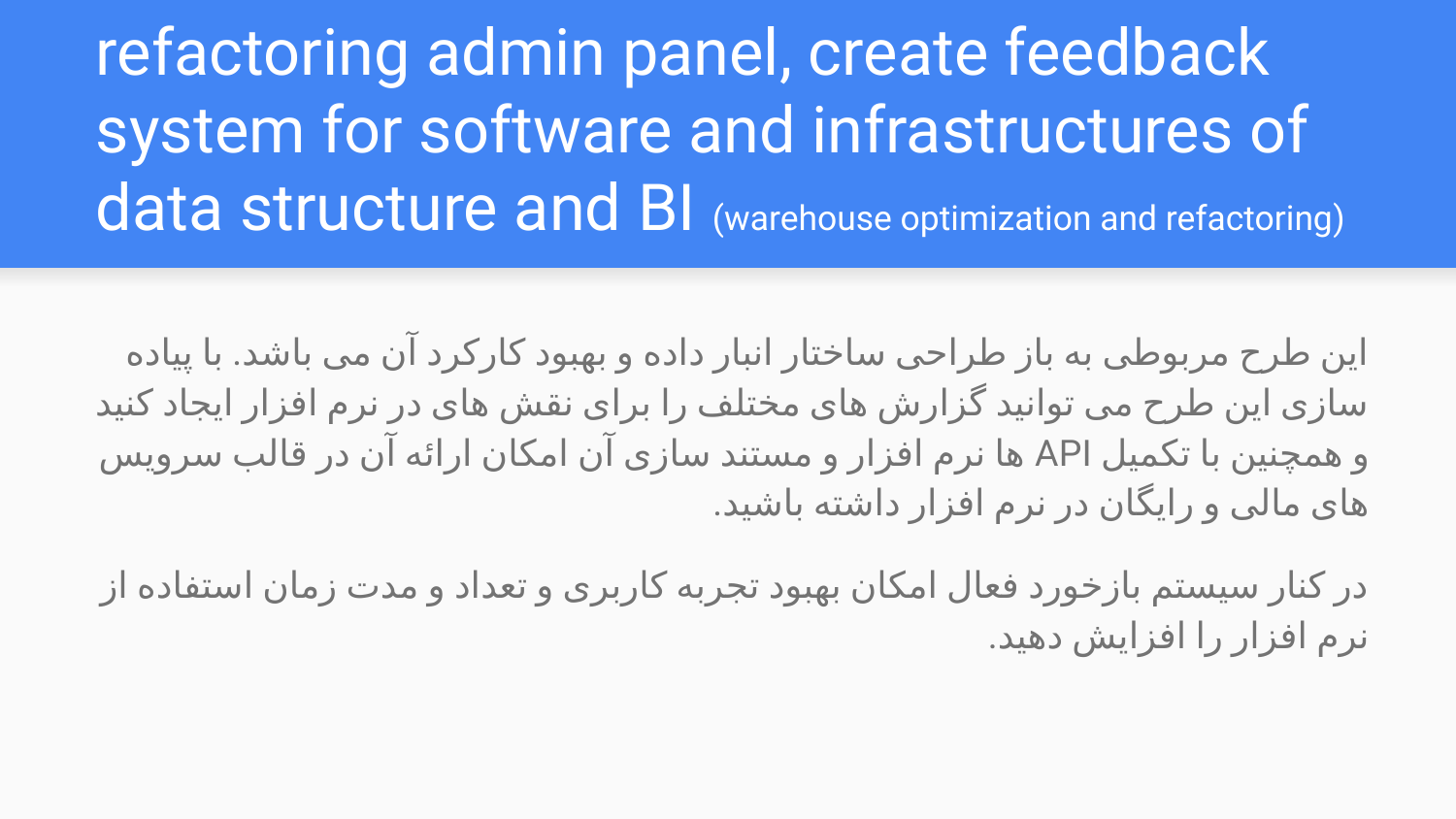

# refactoring admin panel, create feedback system for software and infrastructures of data structure and BI (warehouse optimization and refactoring)
این طرح مربوطی به باز طراحی ساختار انبار داده و بهبود کارکرد آن می باشد. با پیاده سازی این طرح می توانید گزارش های مختلف را برای نقش های در نرم افزار ایجاد کنید و همچنین با تکمیل API ها نرم افزار و مستند سازی آن امکان ارائه آن در قالب سرویس های مالی و رایگان در نرم افزار داشته باشید.
در کنار سیستم بازخورد فعال امکان بهبود تجربه کاربری و تعداد و مدت زمان استفاده از نرم افزار را افزایش دهید.